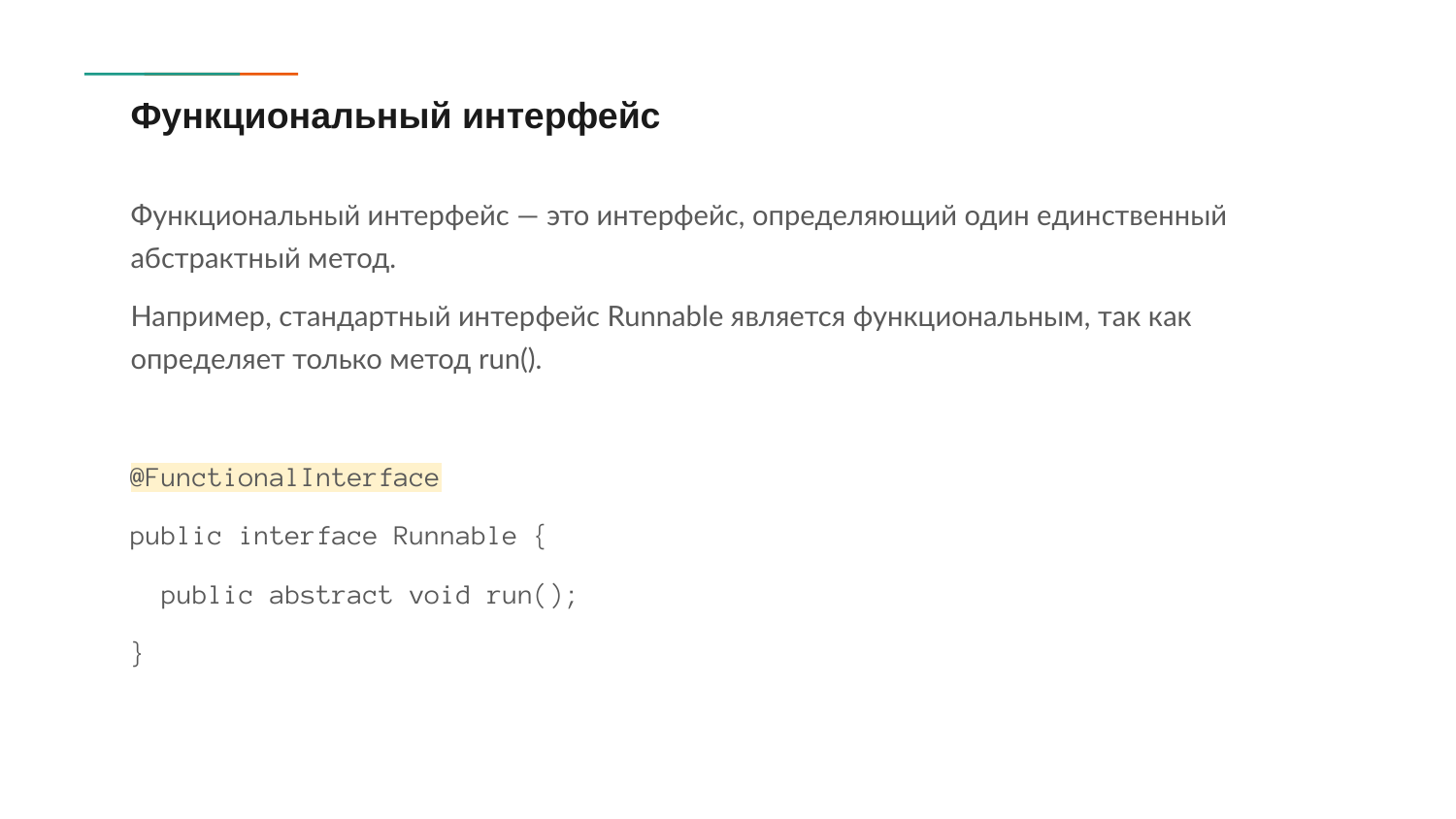

# Функциональный интерфейс
Функциональный интерфейс — это интерфейс, определяющий один единственный абстрактный метод.
Например, стандартный интерфейс Runnable является функциональным, так как определяет только метод run().

@FunctionalInterface
public interface Runnable {
  public abstract void run();
}